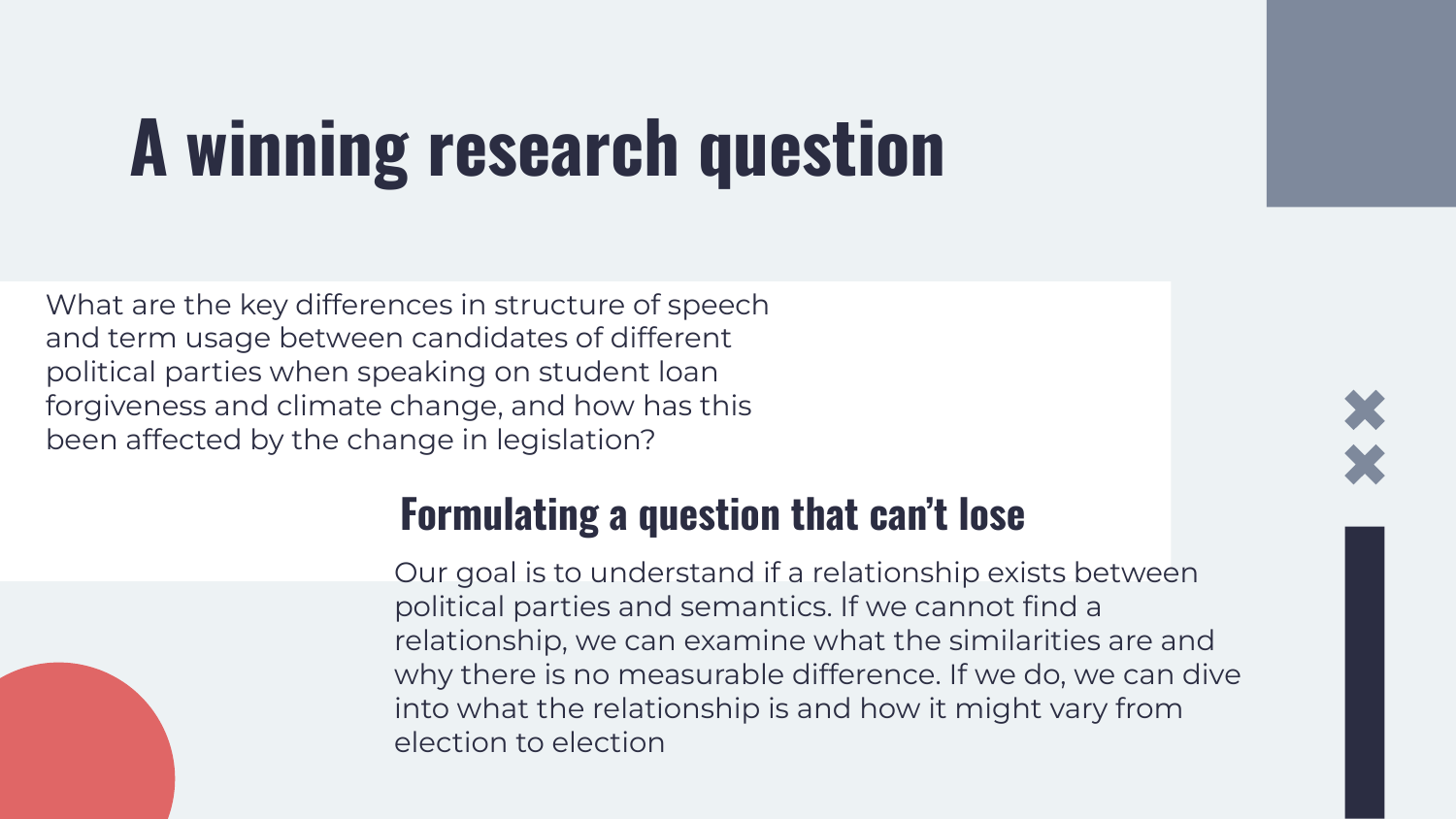

# A winning research question
What are the key differences in structure of speech and term usage between candidates of different political parties when speaking on student loan forgiveness and climate change, and how has this been affected by the change in legislation?
Formulating a question that can’t lose
Our goal is to understand if a relationship exists between political parties and semantics. If we cannot find a relationship, we can examine what the similarities are and why there is no measurable difference. If we do, we can dive into what the relationship is and how it might vary from election to election